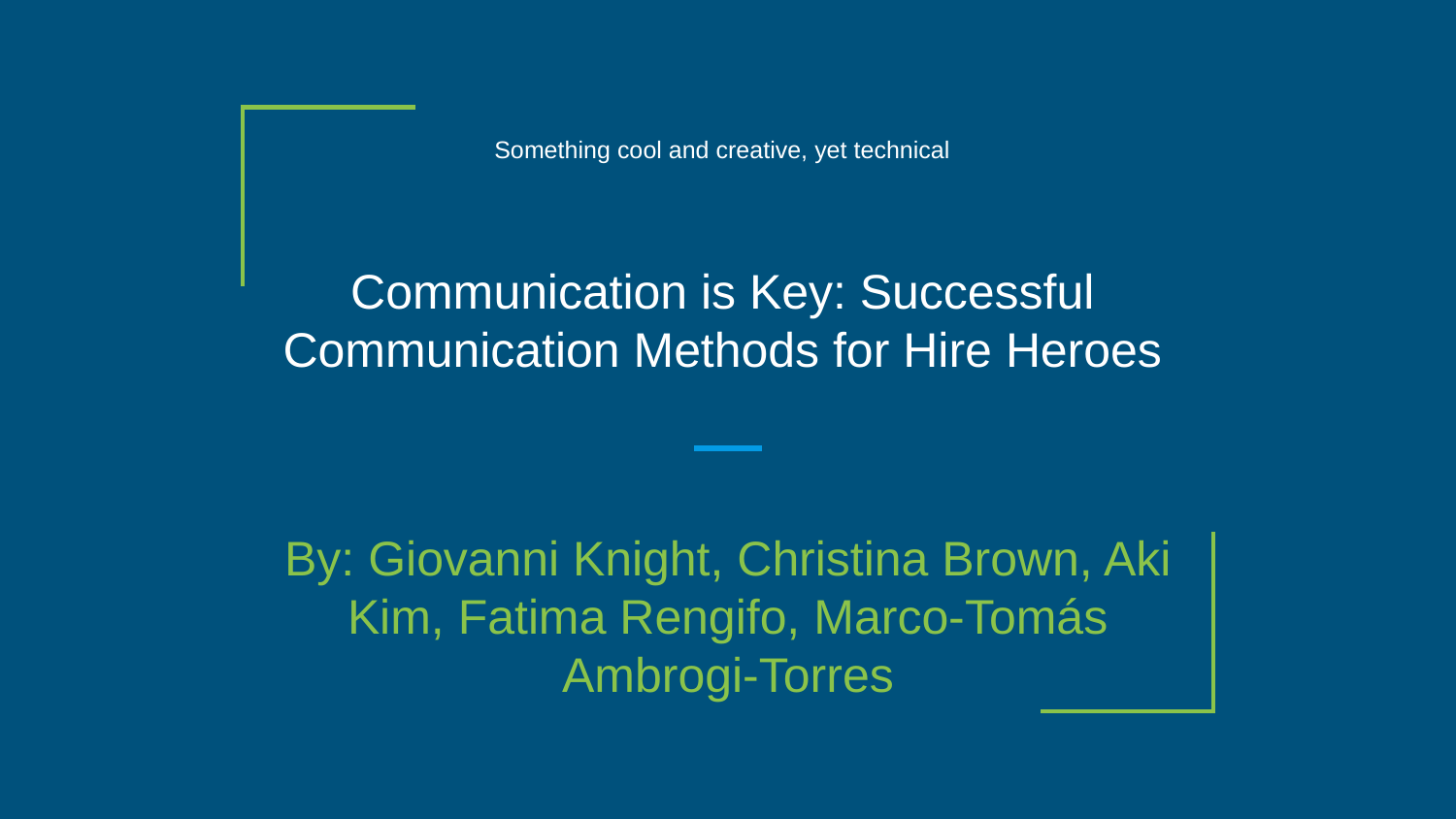

# Something cool and creative, yet technical

Communication is Key: Successful Communication Methods for Hire Heroes
By: Giovanni Knight, Christina Brown, Aki Kim, Fatima Rengifo, Marco-Tomás Ambrogi-Torres